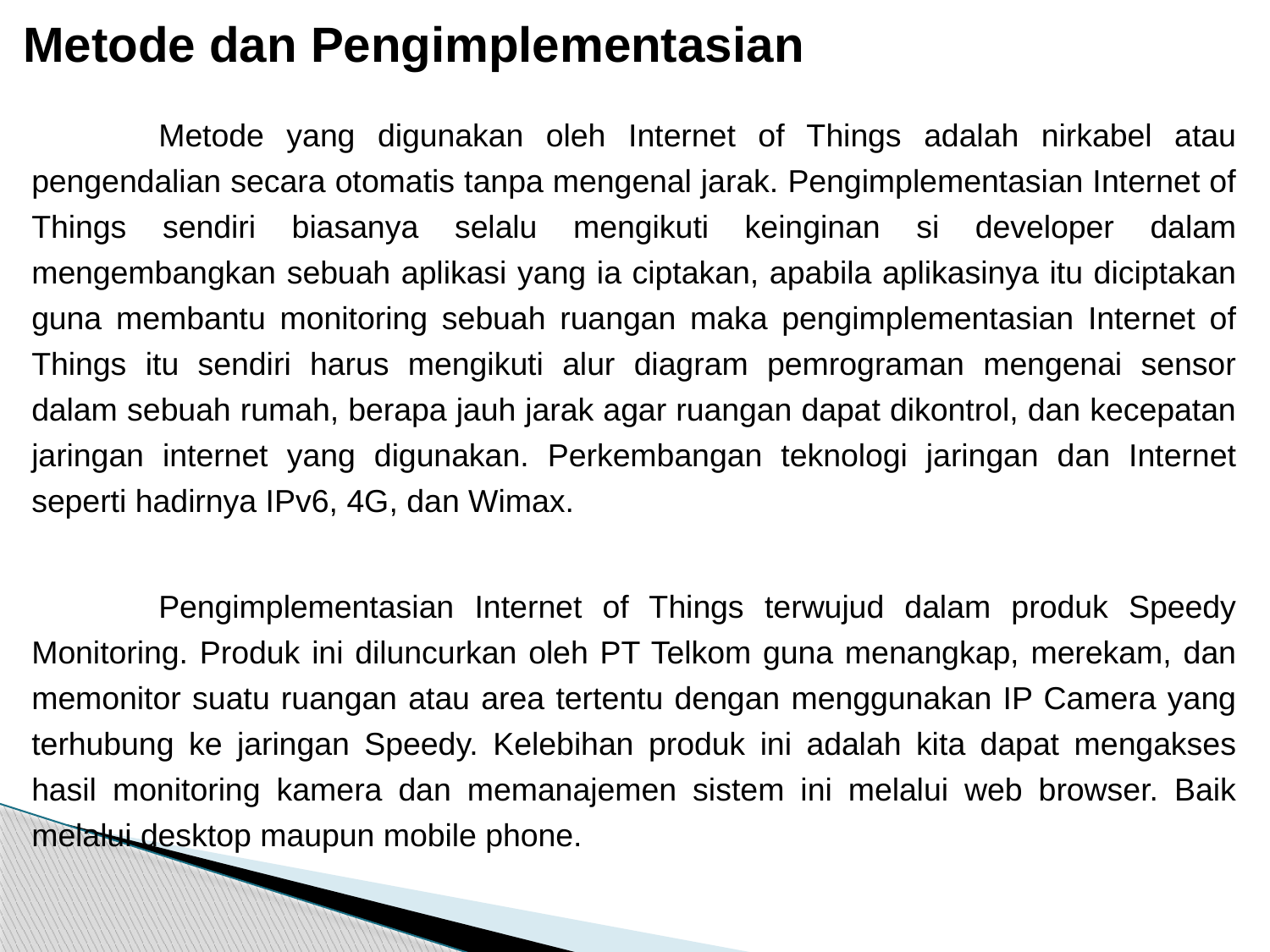

# Metode dan Pengimplementasian
		Metode yang digunakan oleh Internet of Things adalah nirkabel atau pengendalian secara otomatis tanpa mengenal jarak. Pengimplementasian Internet of Things sendiri biasanya selalu mengikuti keinginan si developer dalam mengembangkan sebuah aplikasi yang ia ciptakan, apabila aplikasinya itu diciptakan guna membantu monitoring sebuah ruangan maka pengimplementasian Internet of Things itu sendiri harus mengikuti alur diagram pemrograman mengenai sensor dalam sebuah rumah, berapa jauh jarak agar ruangan dapat dikontrol, dan kecepatan jaringan internet yang digunakan. Perkembangan teknologi jaringan dan Internet seperti hadirnya IPv6, 4G, dan Wimax.

		Pengimplementasian Internet of Things terwujud dalam produk Speedy Monitoring. Produk ini diluncurkan oleh PT Telkom guna menangkap, merekam, dan memonitor suatu ruangan atau area tertentu dengan menggunakan IP Camera yang terhubung ke jaringan Speedy. Kelebihan produk ini adalah kita dapat mengakses hasil monitoring kamera dan memanajemen sistem ini melalui web browser. Baik melalui desktop maupun mobile phone.